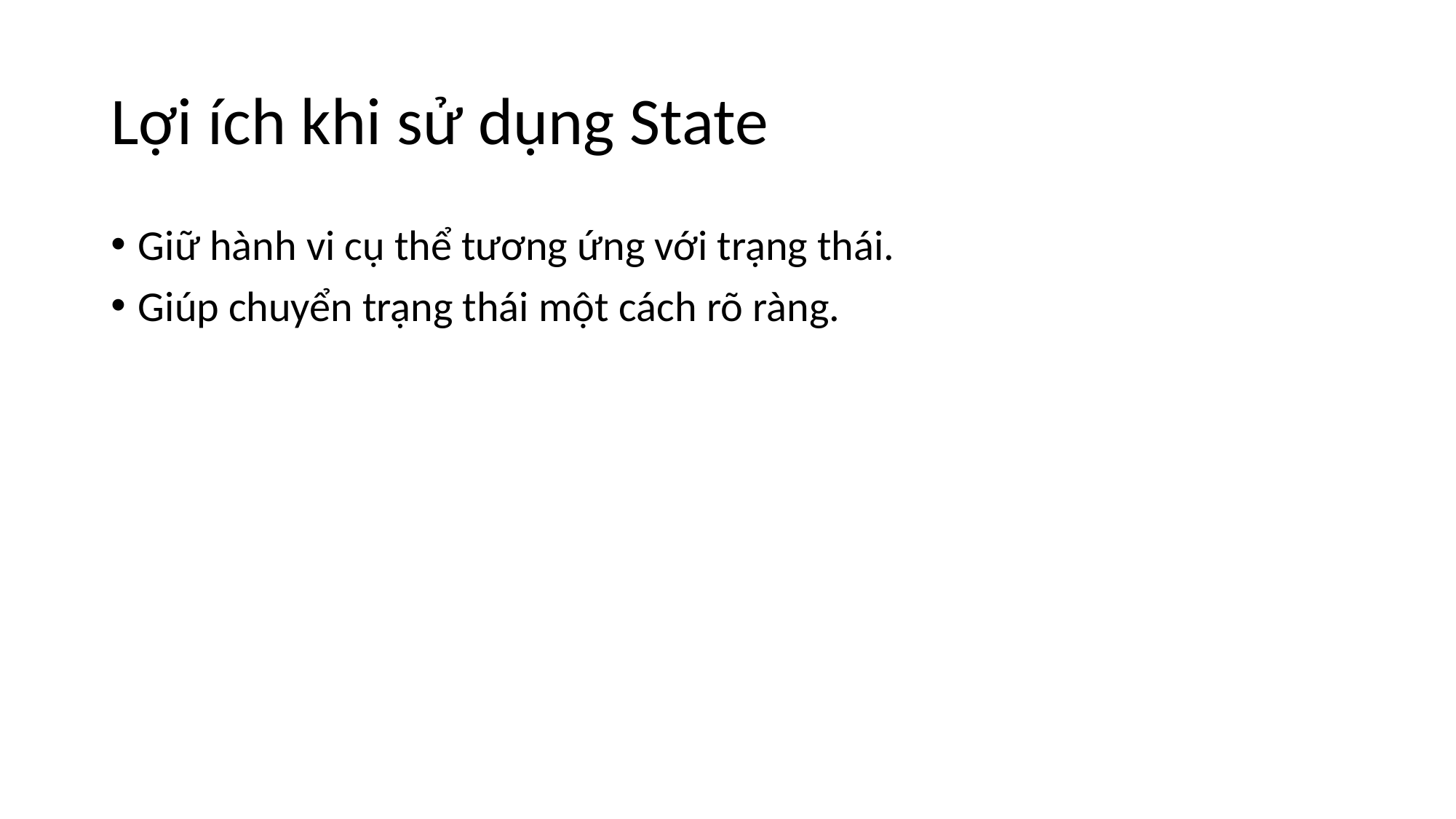

# Lợi ích khi sử dụng State
Giữ hành vi cụ thể tương ứng với trạng thái.
Giúp chuyển trạng thái một cách rõ ràng.